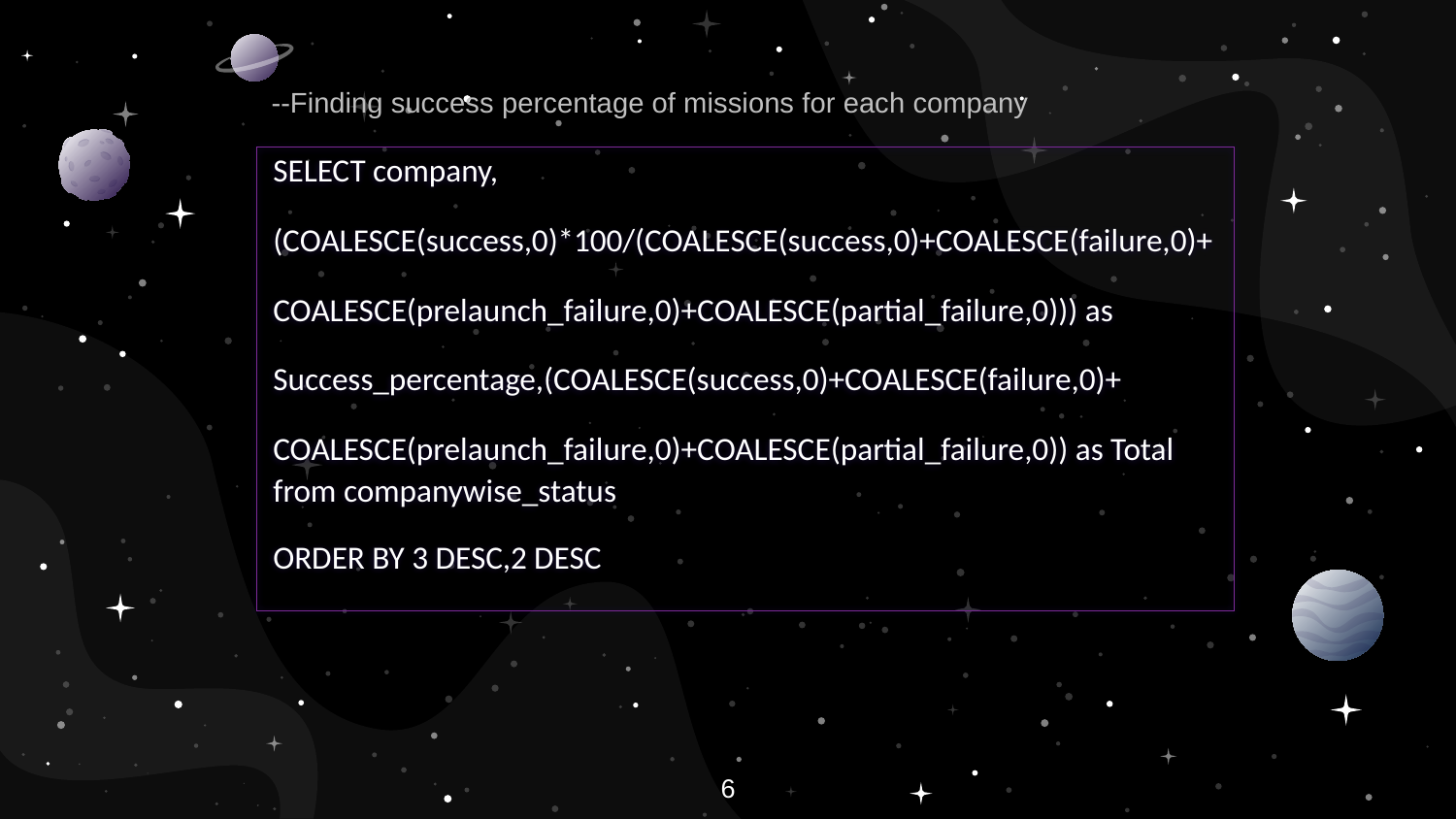

--Finding success percentage of missions for each company
SELECT company,
(COALESCE(success,0)*100/(COALESCE(success,0)+COALESCE(failure,0)+
COALESCE(prelaunch_failure,0)+COALESCE(partial_failure,0))) as
Success_percentage,(COALESCE(success,0)+COALESCE(failure,0)+
COALESCE(prelaunch_failure,0)+COALESCE(partial_failure,0)) as Total from companywise_status
ORDER BY 3 DESC,2 DESC
6